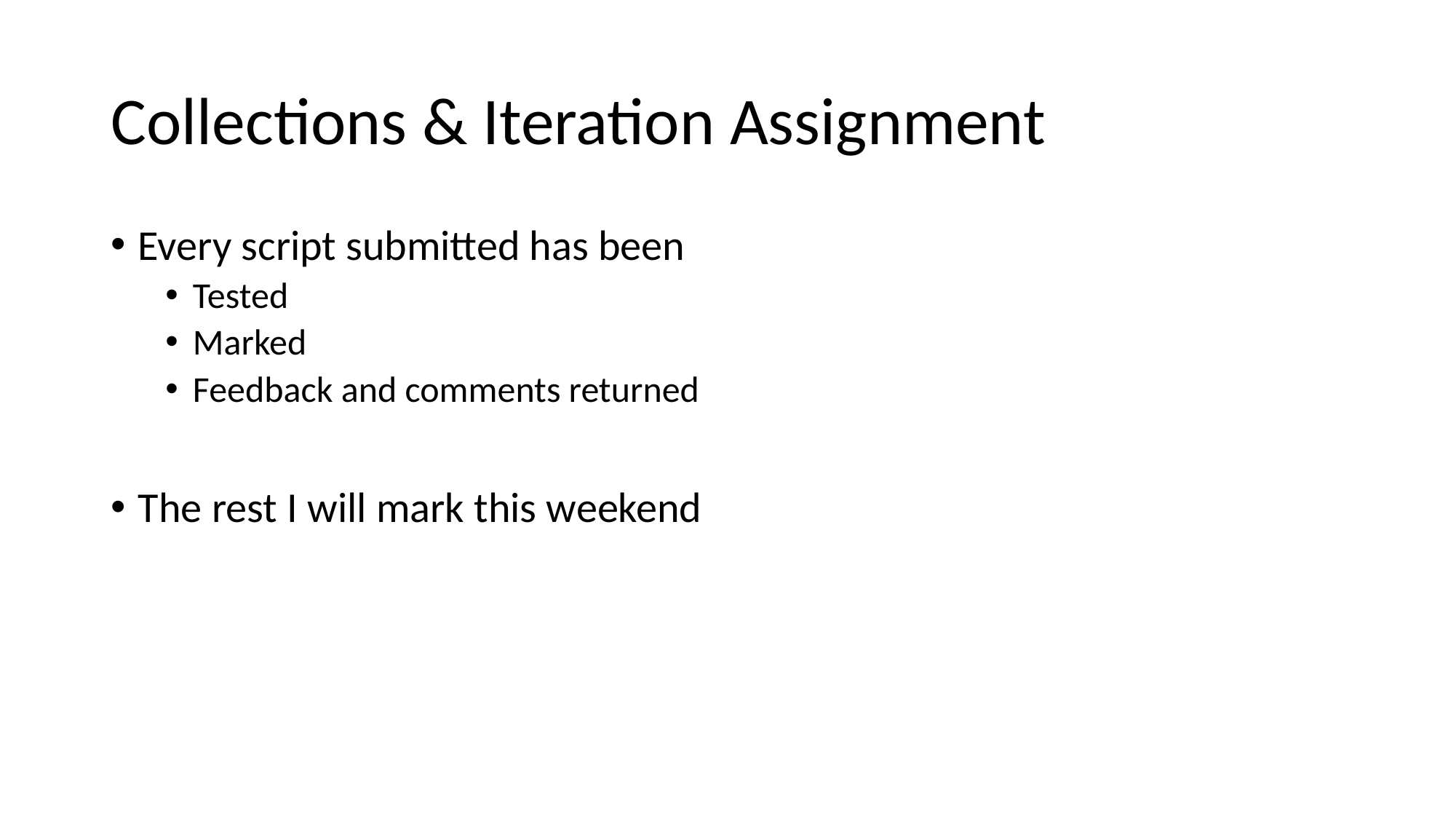

# Collections & Iteration Assignment
Every script submitted has been
Tested
Marked
Feedback and comments returned

The rest I will mark this weekend